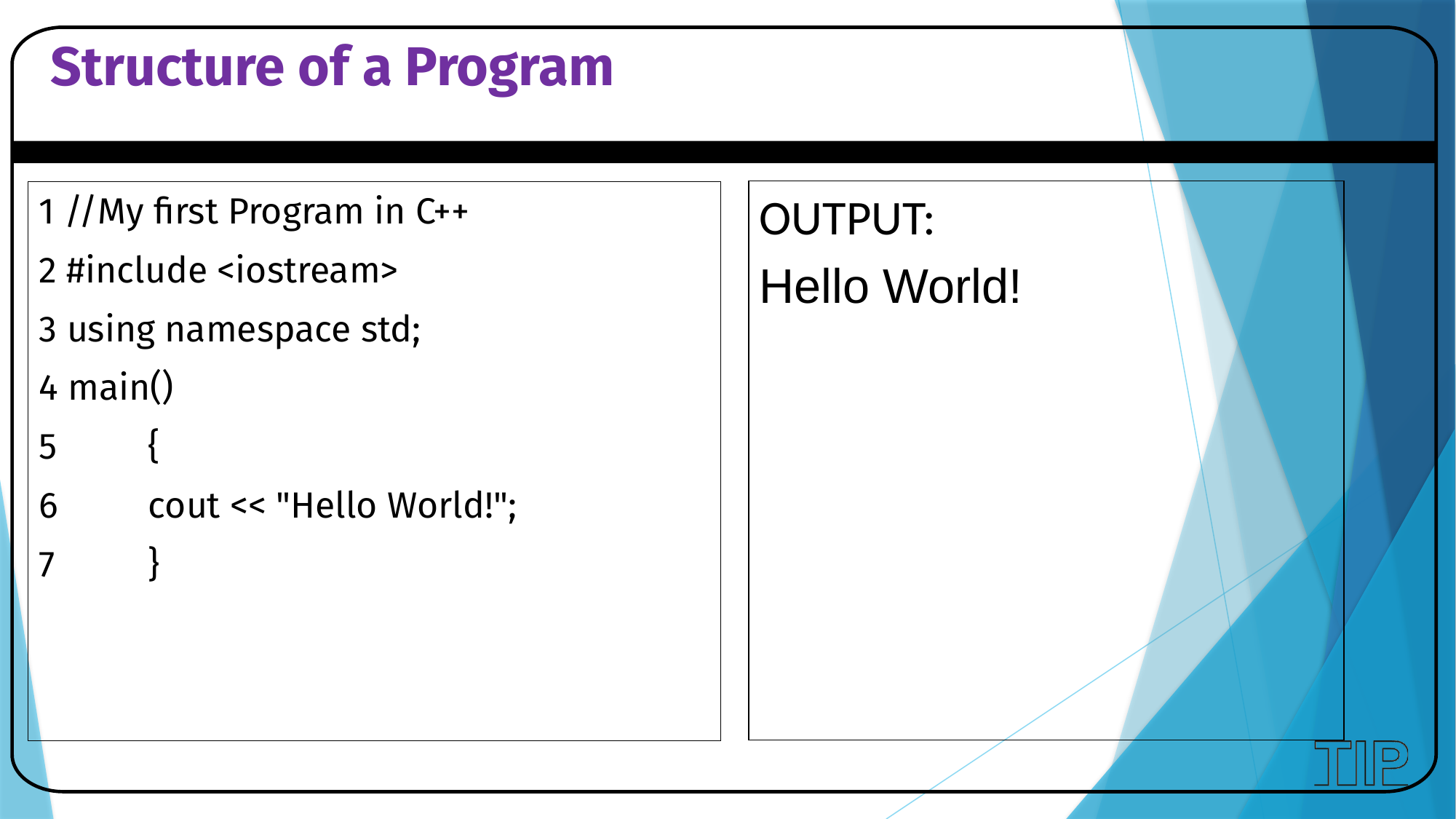

# Structure of a Program
OUTPUT:
Hello World!
1 //My first Program in C++
2 #include <iostream>
3 using namespace std;
4 main()
5	{
6	cout << "Hello World!";
7	}